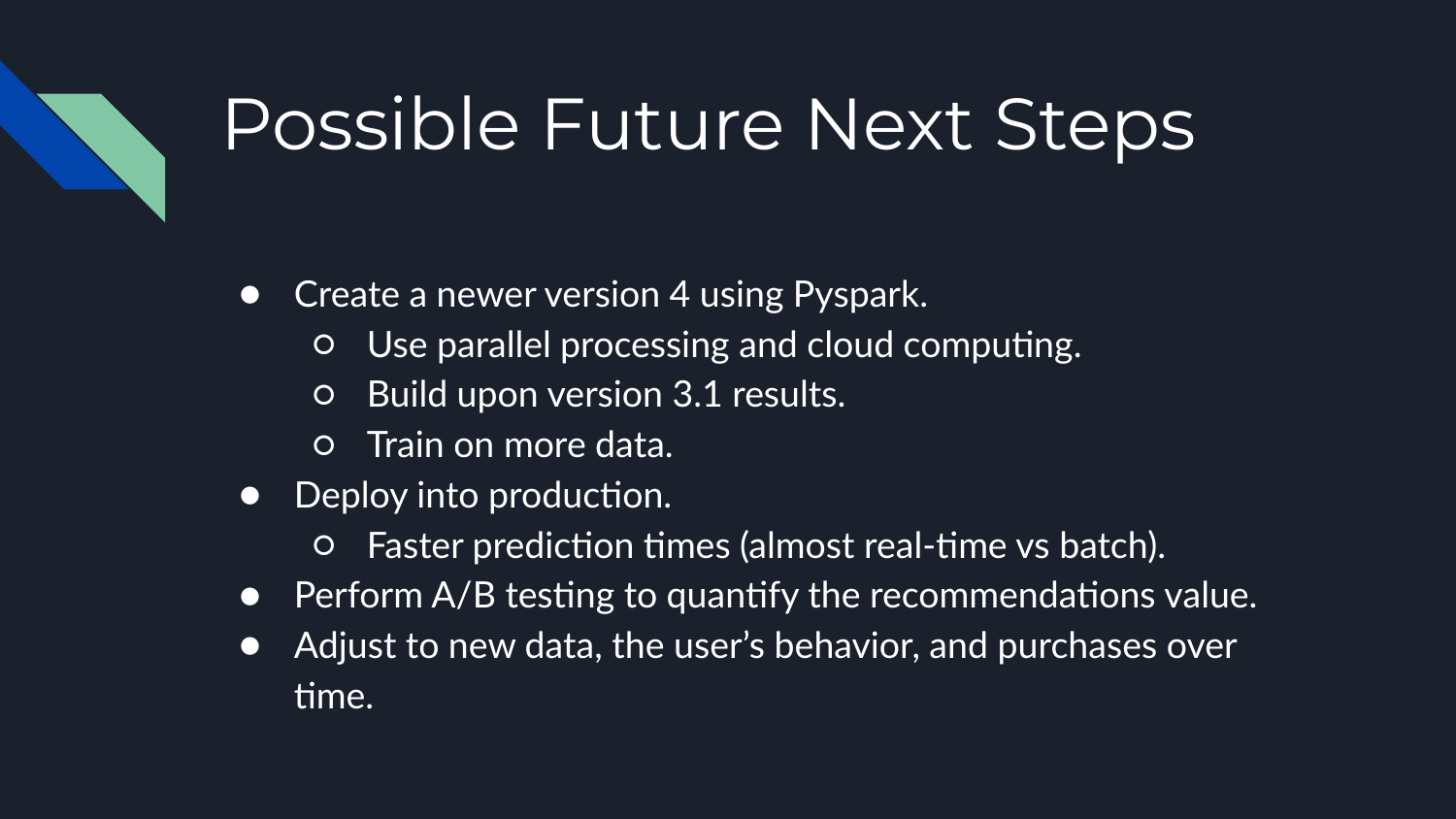

# Possible Future Next Steps
Create a newer version 4 using Pyspark.
Use parallel processing and cloud computing.
Build upon version 3.1 results.
Train on more data.
Deploy into production.
Faster prediction times (almost real-time vs batch).
Perform A/B testing to quantify the recommendations value.
Adjust to new data, the user’s behavior, and purchases over time.